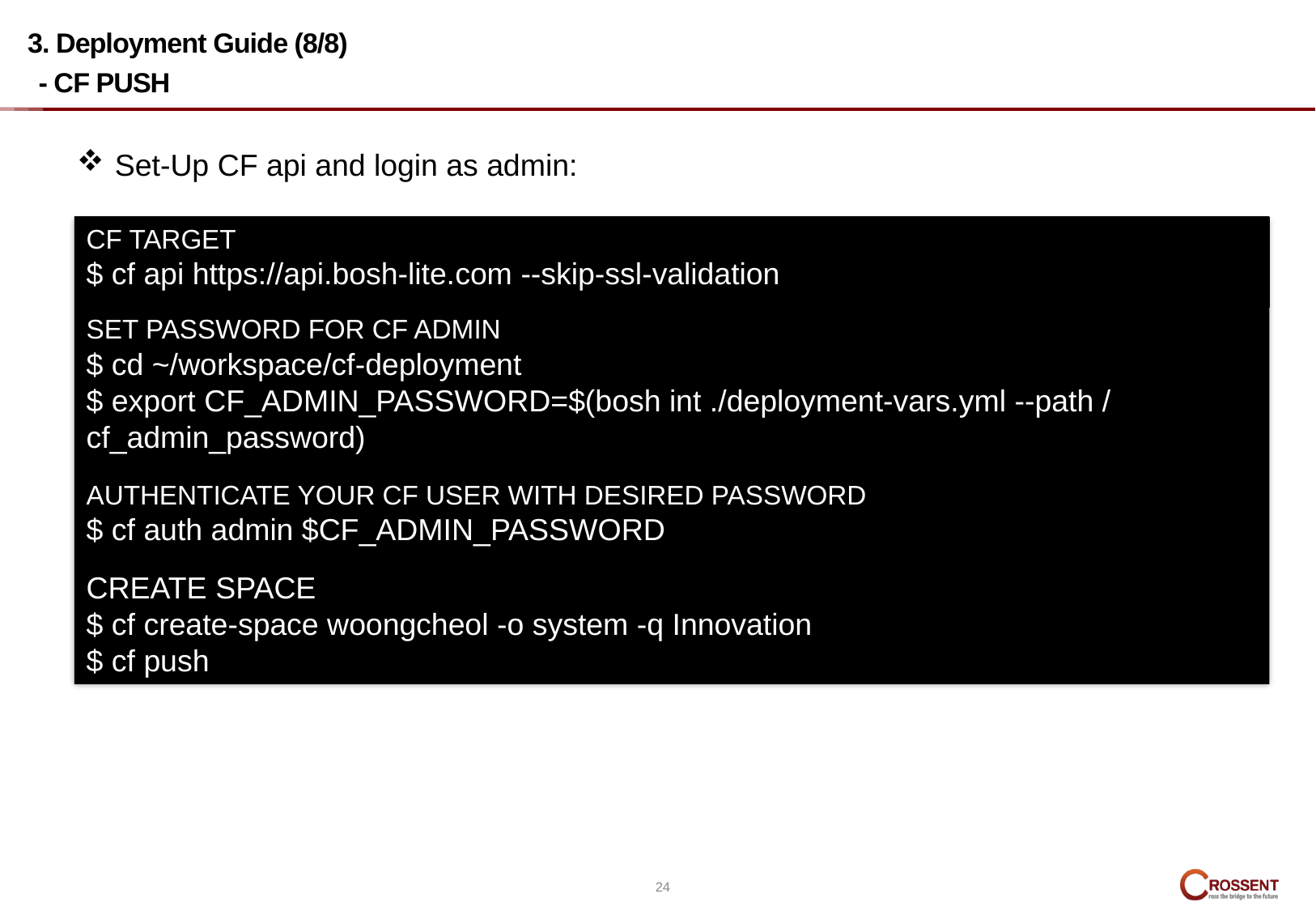

# 3. Deployment Guide (8/8) - CF PUSH
Set-Up CF api and login as admin:
CF TARGET
$ cf api https://api.bosh-lite.com --skip-ssl-validation

SET PASSWORD FOR CF ADMIN
$ cd ~/workspace/cf-deployment
$ export CF_ADMIN_PASSWORD=$(bosh int ./deployment-vars.yml --path /cf_admin_password)

AUTHENTICATE YOUR CF USER WITH DESIRED PASSWORD
$ cf auth admin $CF_ADMIN_PASSWORD

CREATE SPACE
$ cf create-space woongcheol -o system -q Innovation
$ cf push